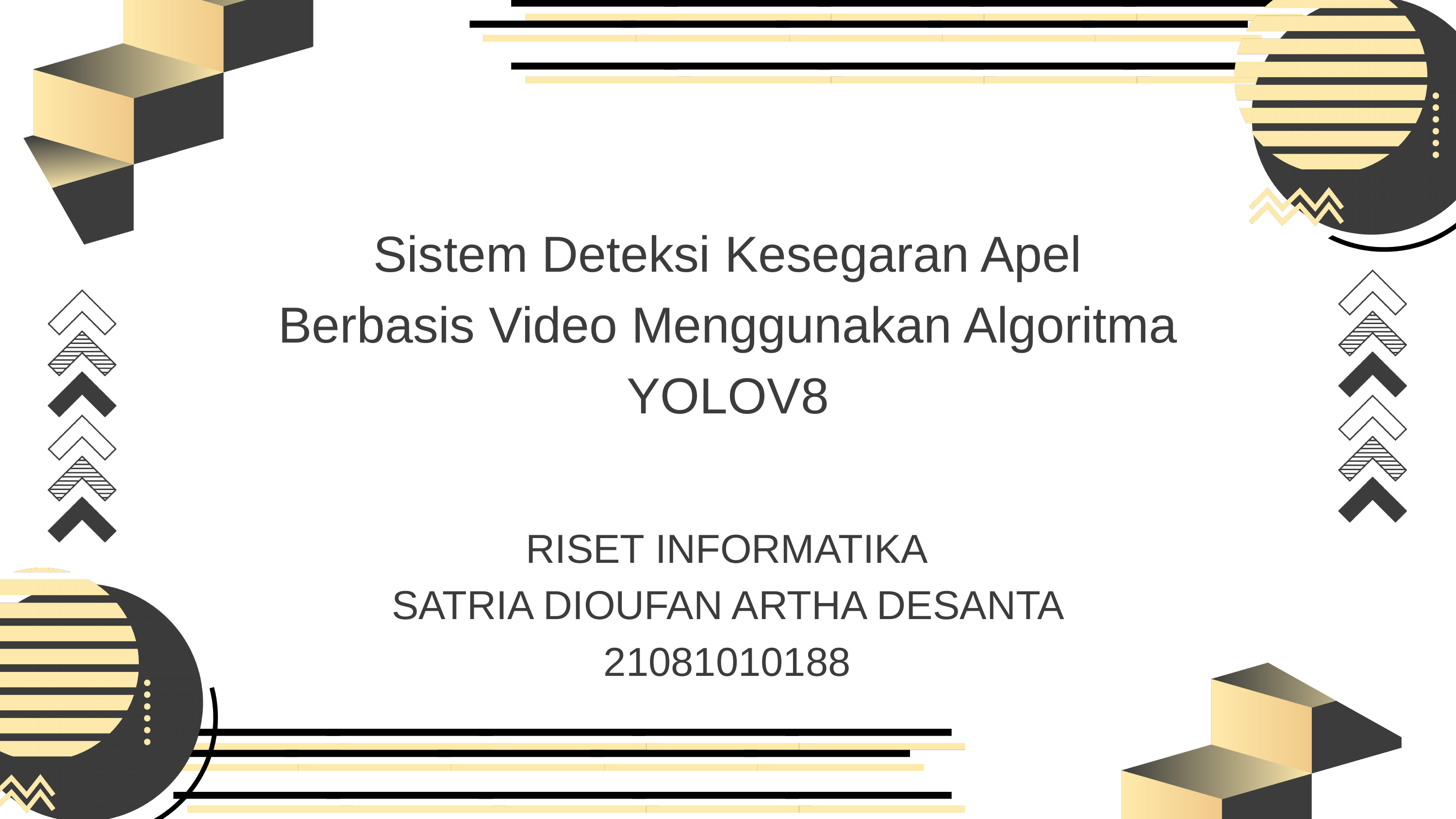

Sistem Deteksi Kesegaran Apel Berbasis Video Menggunakan Algoritma YOLOV8

RISET INFORMATIKA
SATRIA DIOUFAN ARTHA DESANTA 21081010188